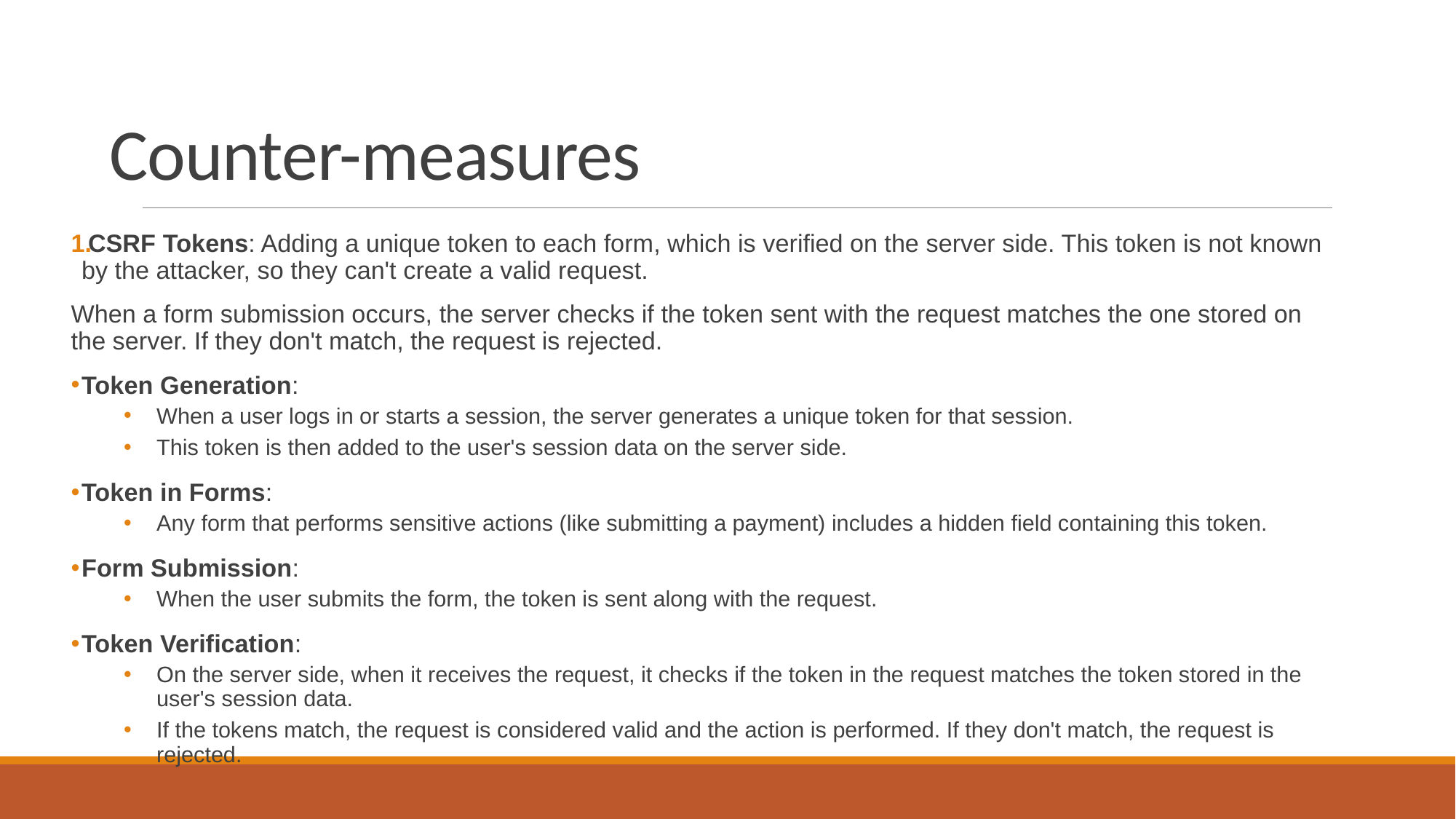

# Counter-measures
CSRF Tokens: Adding a unique token to each form, which is verified on the server side. This token is not known by the attacker, so they can't create a valid request.
When a form submission occurs, the server checks if the token sent with the request matches the one stored on the server. If they don't match, the request is rejected.
Token Generation:
When a user logs in or starts a session, the server generates a unique token for that session.
This token is then added to the user's session data on the server side.
Token in Forms:
Any form that performs sensitive actions (like submitting a payment) includes a hidden field containing this token.
Form Submission:
When the user submits the form, the token is sent along with the request.
Token Verification:
On the server side, when it receives the request, it checks if the token in the request matches the token stored in the user's session data.
If the tokens match, the request is considered valid and the action is performed. If they don't match, the request is rejected.